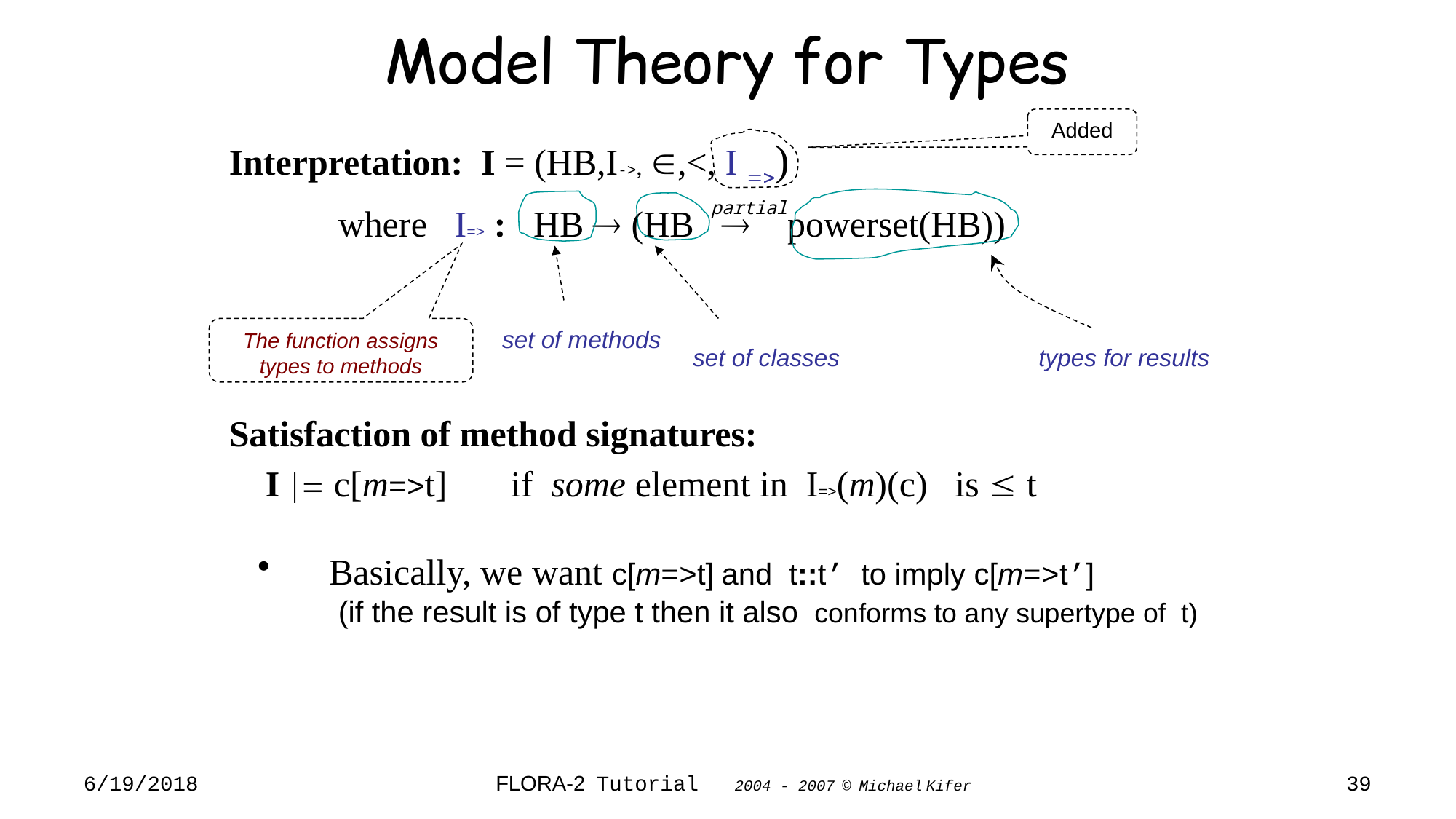

# Model Theory for Types
Added
Interpretation:  I = (HB,I->, ∈,<, I =>)
	where   I=> :   HB → (HB   →   powerset(HB))

Satisfaction of method signatures:
    I |= c[m=>t]      if  some element in  I=>(m)(c)   is ≤ t

     Basically, we want c[m=>t] and  t::t’  to imply c[m=>t’]
	(if the result is of type t then it also  conforms to any supertype of  t)

partial

The function assigns types to methods
set of methods
set of classes
types for results
6/19/2018
FLORA-2  Tutorial      2004 - 2007  ©  Michael Kifer
39